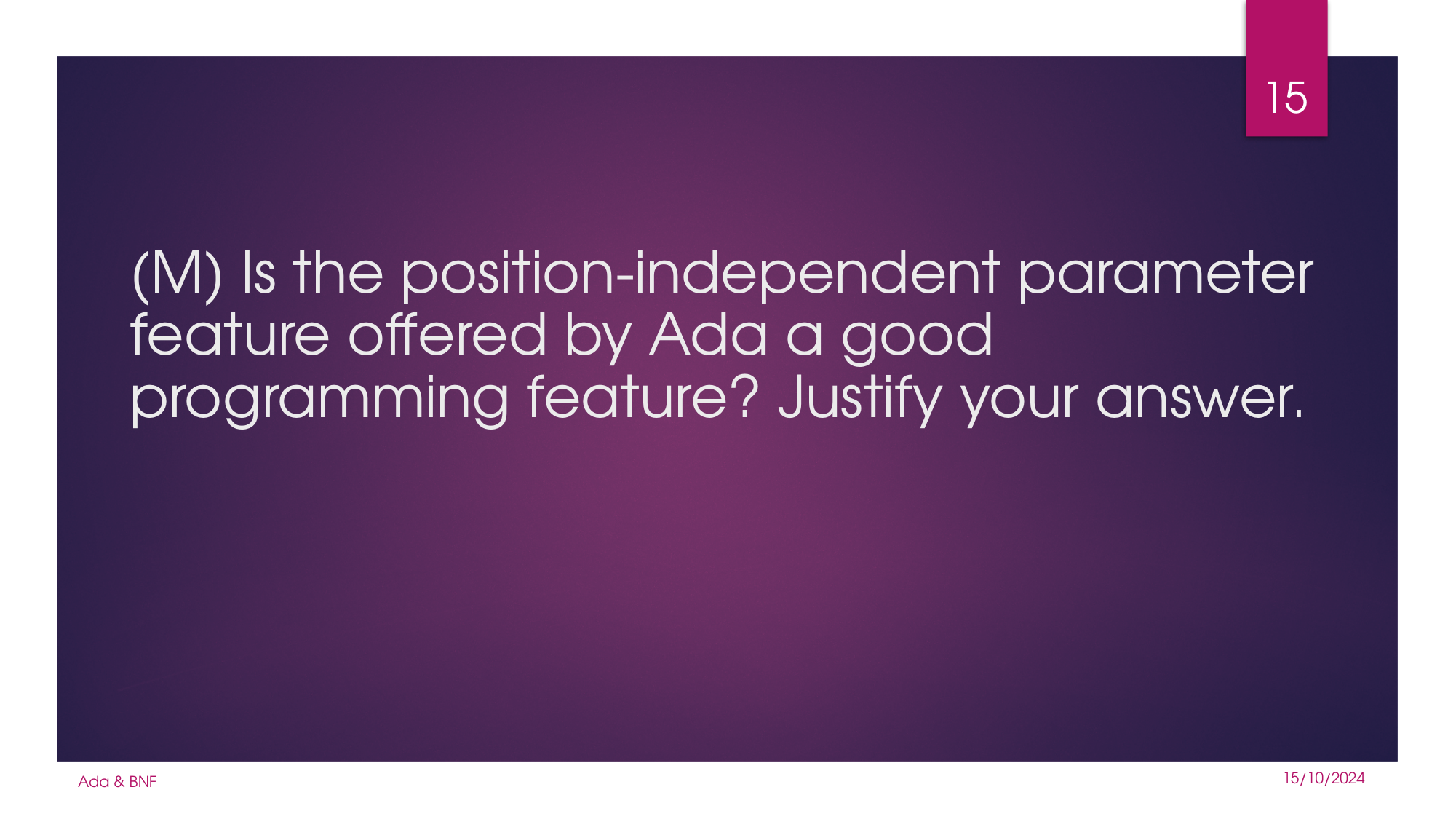

15
# (M) Is the position-independent parameter feature offered by Ada a good programming feature? Justify your answer.
Ada & BNF
15/10/2024